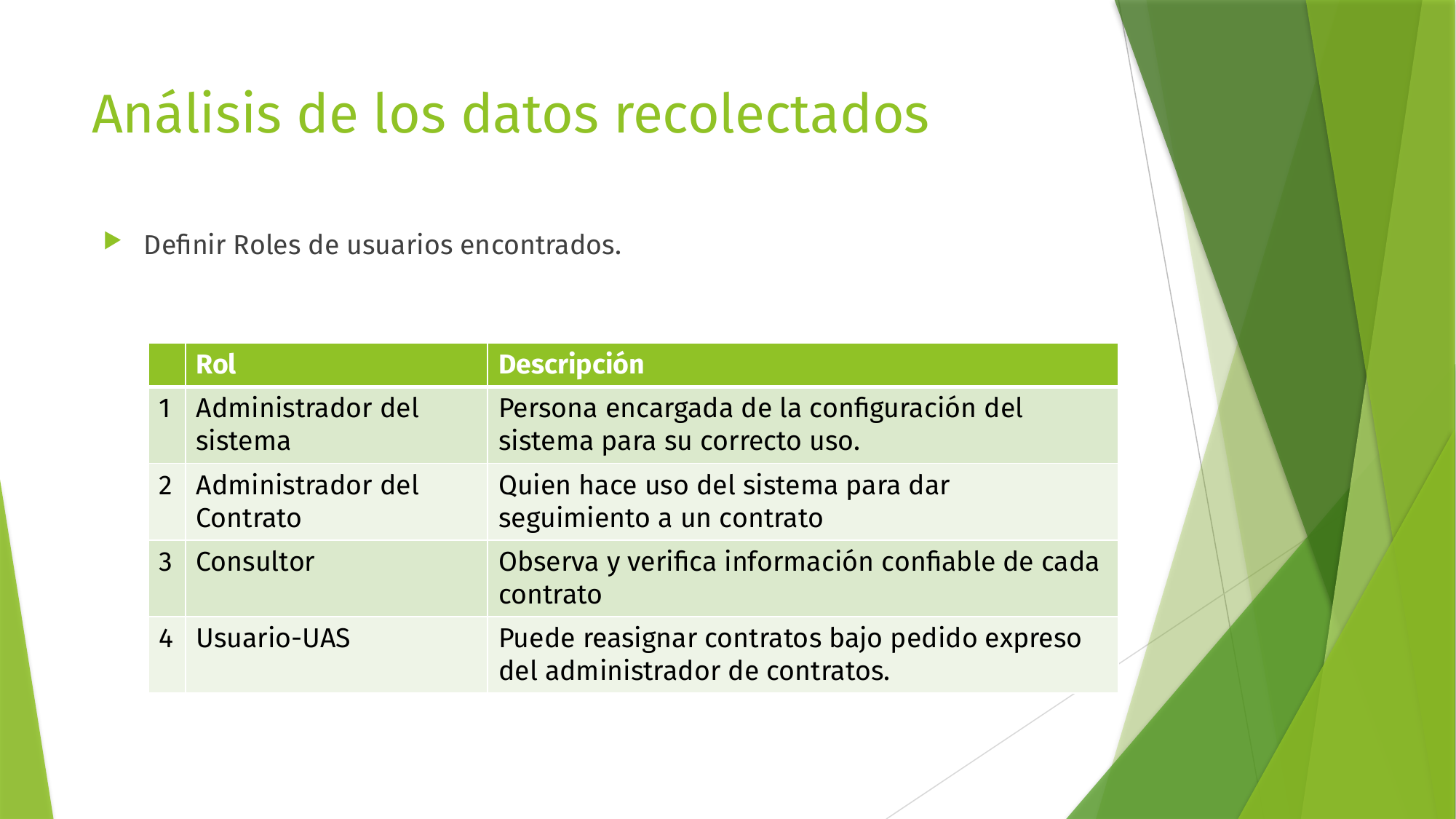

# Análisis de los datos recolectados
Definir Roles de usuarios encontrados.
|  | Rol | Descripción |
| --- | --- | --- |
| 1 | Administrador del sistema | Persona encargada de la configuración del sistema para su correcto uso. |
| 2 | Administrador del Contrato | Quien hace uso del sistema para dar seguimiento a un contrato |
| 3 | Consultor | Observa y verifica información confiable de cada contrato |
| 4 | Usuario-UAS | Puede reasignar contratos bajo pedido expreso del administrador de contratos. |